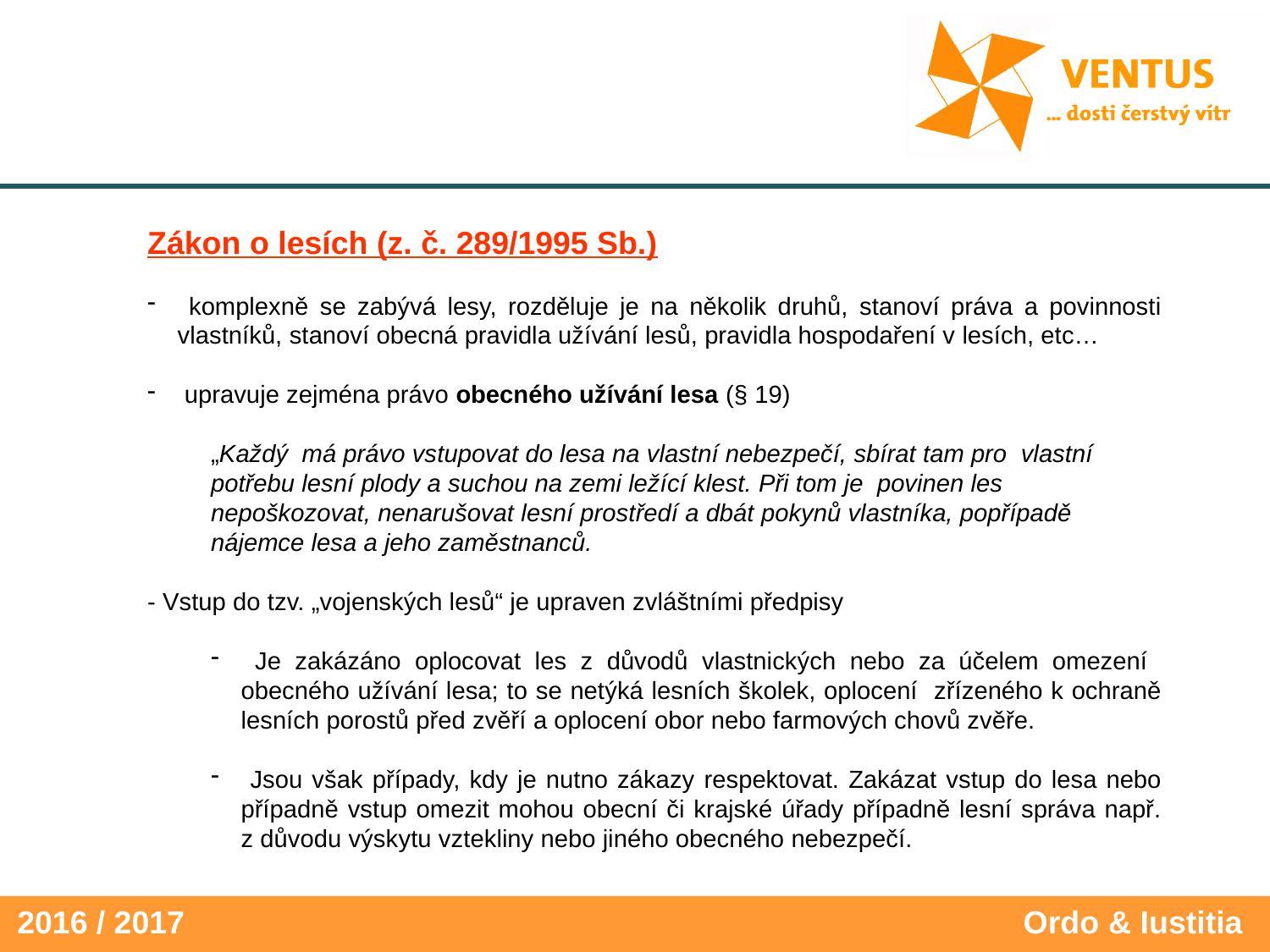

Zákon o lesích (z. č. 289/1995 Sb.)

 komplexně se zabývá lesy, rozděluje je na několik druhů, stanoví práva a povinnosti vlastníků, stanoví obecná pravidla užívání lesů, pravidla hospodaření v lesích, etc…

 upravuje zejména právo obecného užívání lesa (§ 19)

„Každý  má právo vstupovat do lesa na vlastní nebezpečí, sbírat tam pro  vlastní potřebu lesní plody a suchou na zemi ležící klest. Při tom je  povinen les nepoškozovat, nenarušovat lesní prostředí a dbát pokynů vlastníka, popřípadě nájemce lesa a jeho zaměstnanců.

- Vstup do tzv. „vojenských lesů“ je upraven zvláštními předpisy

 Je zakázáno oplocovat les z důvodů vlastnických nebo za účelem omezení  obecného užívání lesa; to se netýká lesních školek, oplocení  zřízeného k ochraně lesních porostů před zvěří a oplocení obor nebo farmových chovů zvěře.

 Jsou však případy, kdy je nutno zákazy respektovat. Zakázat vstup do lesa nebo případně vstup omezit mohou obecní či krajské úřady případně lesní správa např. z důvodu výskytu vztekliny nebo jiného obecného nebezpečí.

Ordo & Iustitia